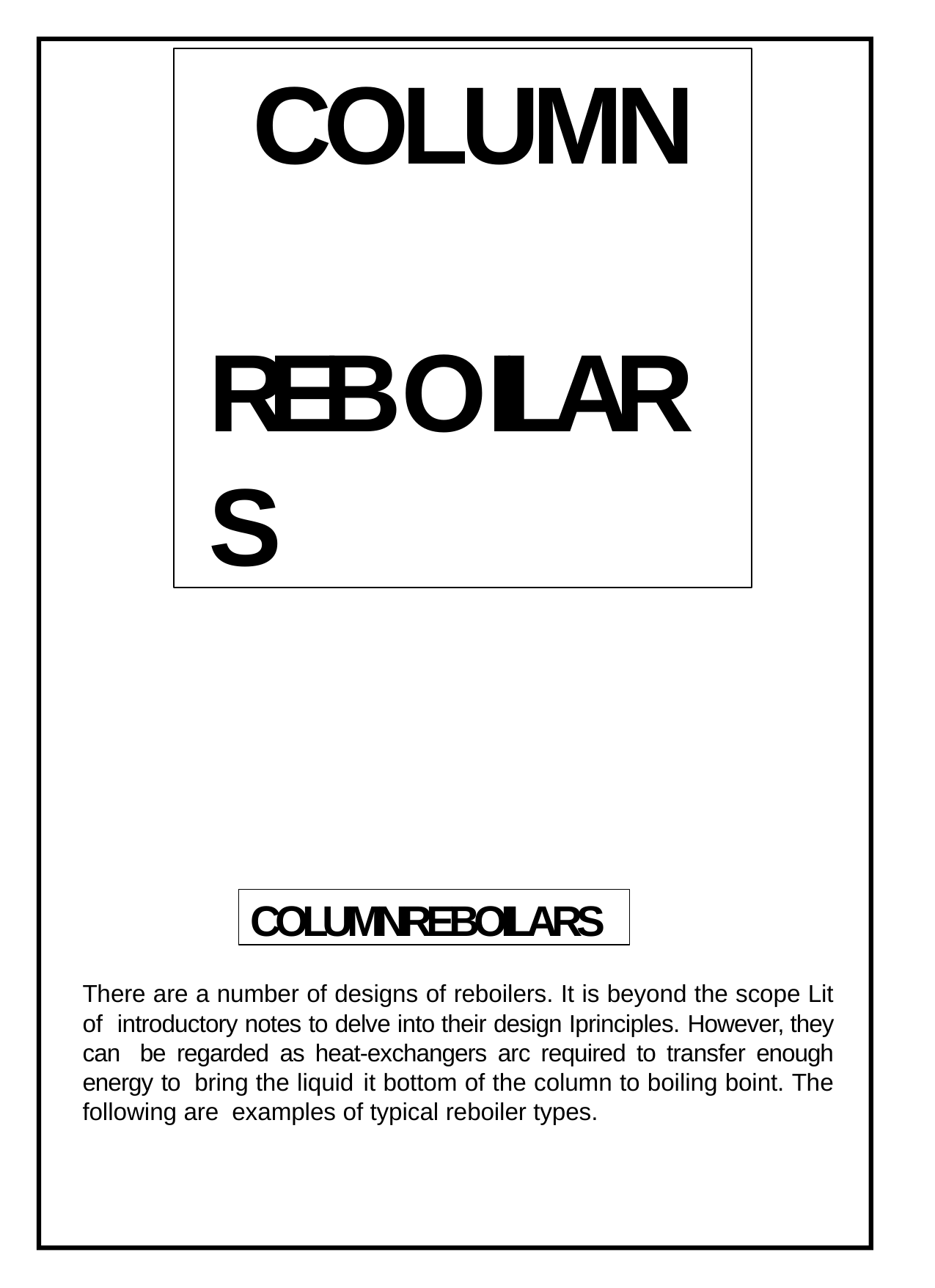

# COLUMN  REBOILARS
COLUMNREBOILARS
There are a number of designs of reboilers. It is beyond the scope Lit of  introductory notes to delve into their design Iprinciples. However, they can  be regarded as heat-exchangers arc required to transfer enough energy to  bring the liquid it bottom of the column to boiling boint. The following are  examples of typical reboiler types.